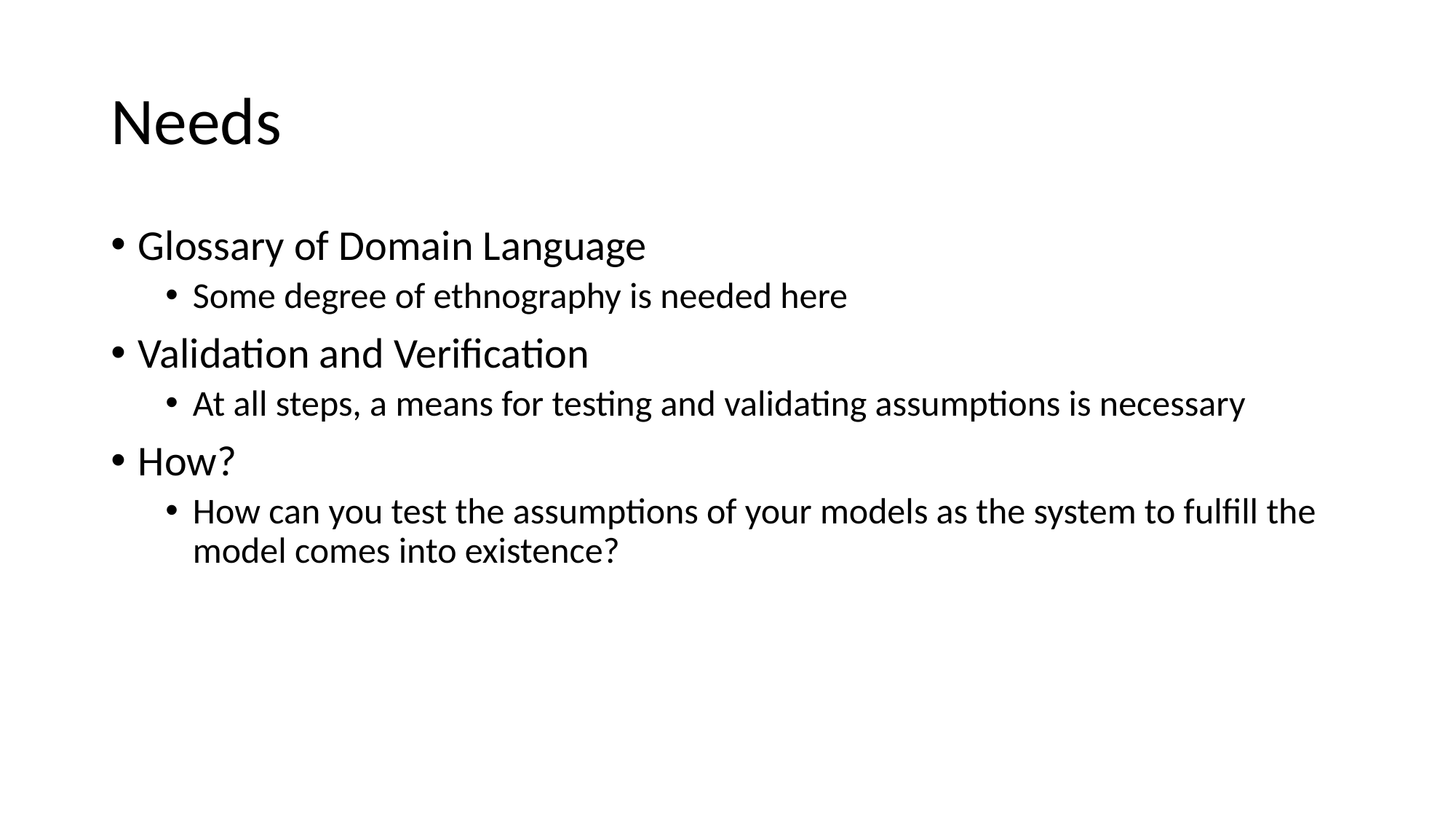

# Needs
Glossary of Domain Language
Some degree of ethnography is needed here
Validation and Verification
At all steps, a means for testing and validating assumptions is necessary
How?
How can you test the assumptions of your models as the system to fulfill the model comes into existence?